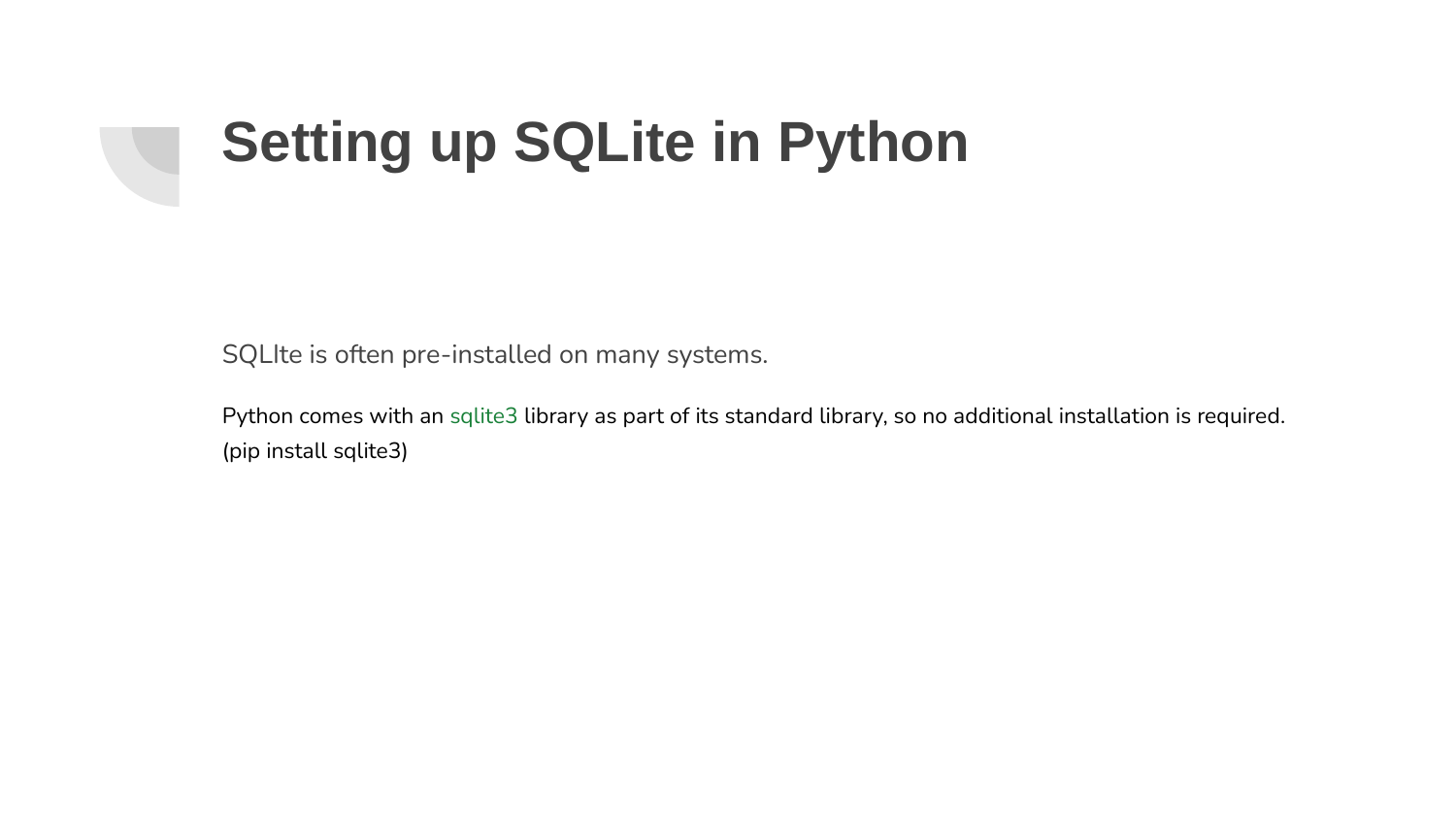

# Setting up SQLite in Python
SQLIte is often pre-installed on many systems.
Python comes with an sqlite3 library as part of its standard library, so no additional installation is required. (pip install sqlite3)